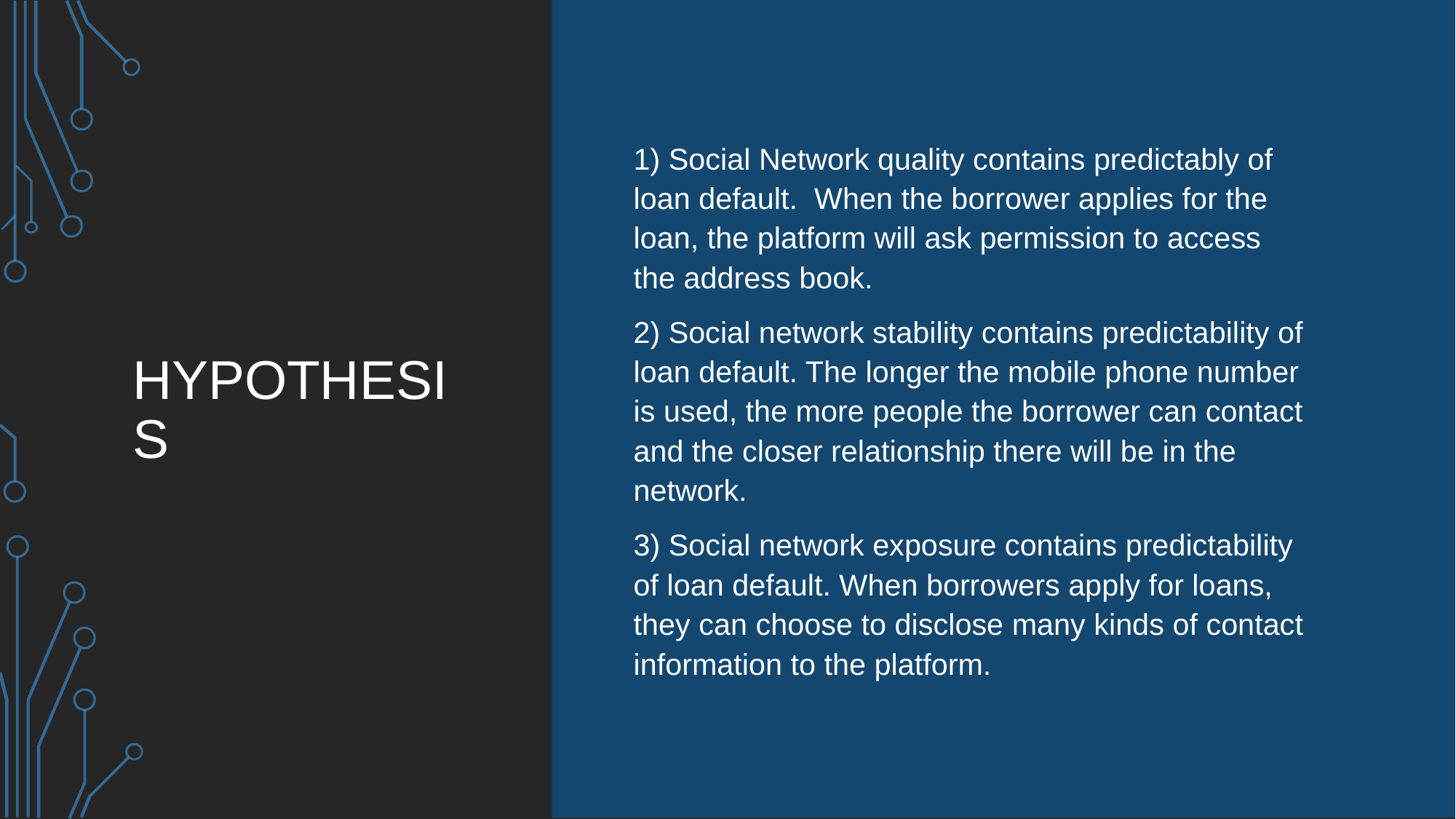

# HYPOTHESIS
1) Social Network quality contains predictably of loan default.  When the borrower applies for the loan, the platform will ask permission to access the address book.
2) Social network stability contains predictability of loan default. The longer the mobile phone number is used, the more people the borrower can contact and the closer relationship there will be in the network.
3) Social network exposure contains predictability of loan default. When borrowers apply for loans, they can choose to disclose many kinds of contact information to the platform.